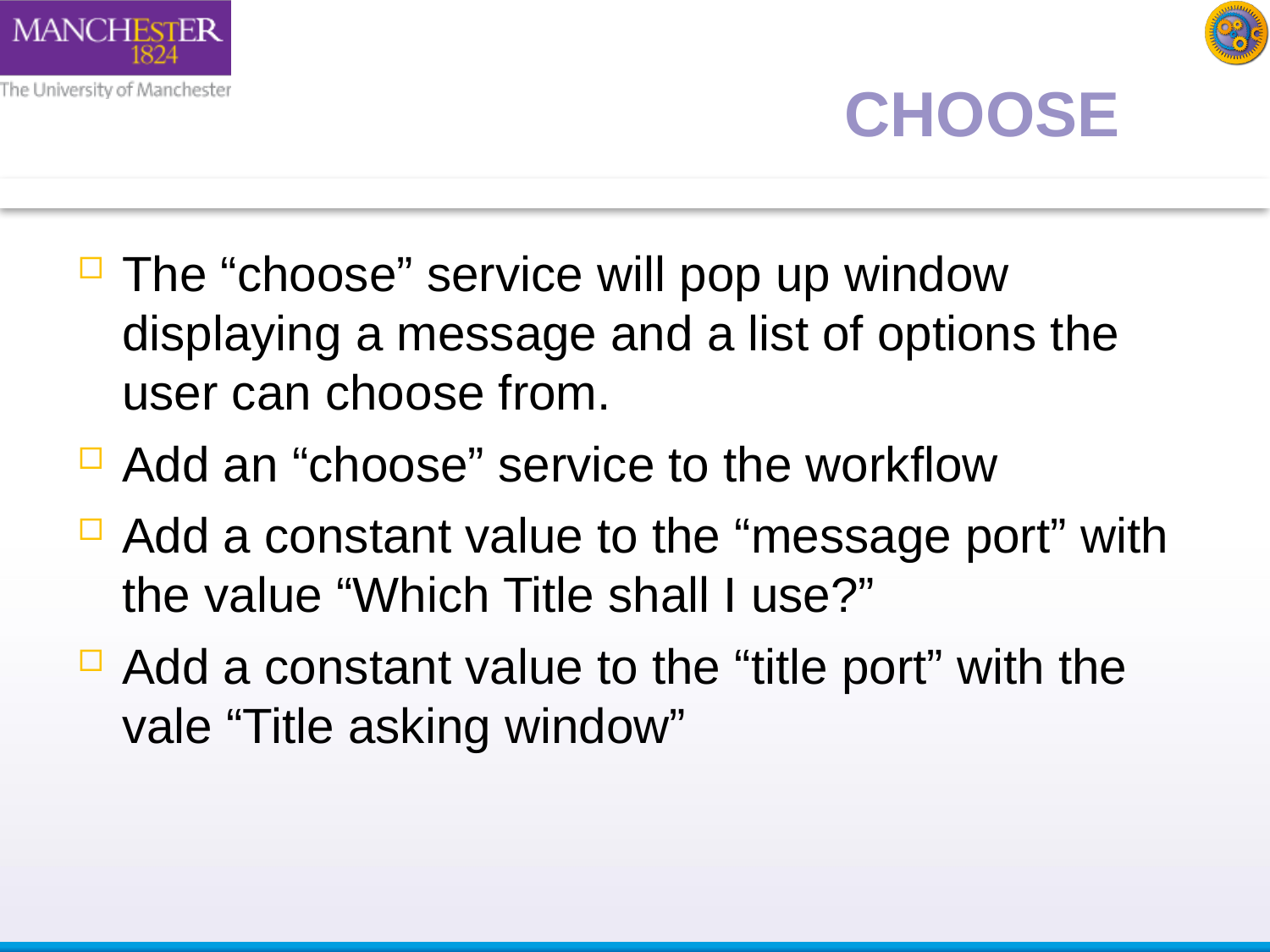

CHOOSE
The “choose” service will pop up window displaying a message and a list of options the user can choose from.
Add an “choose” service to the workflow
Add a constant value to the “message port” with the value “Which Title shall I use?”
Add a constant value to the “title port” with the vale “Title asking window”